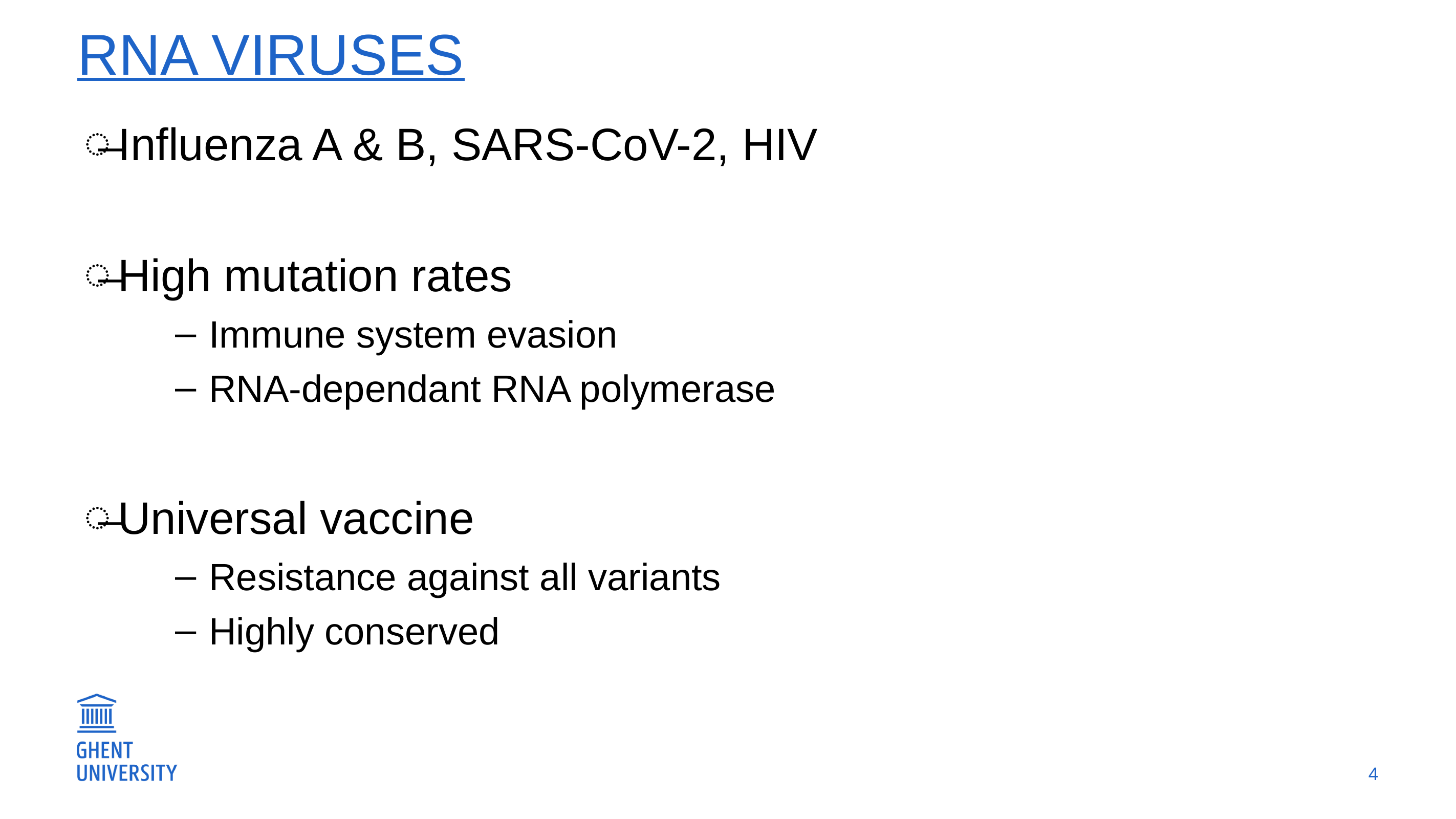

# RNA viruses
Influenza A & B, SARS-CoV-2, HIV

High mutation rates
Immune system evasion
RNA-dependant RNA polymerase

Universal vaccine
Resistance against all variants
Highly conserved

4